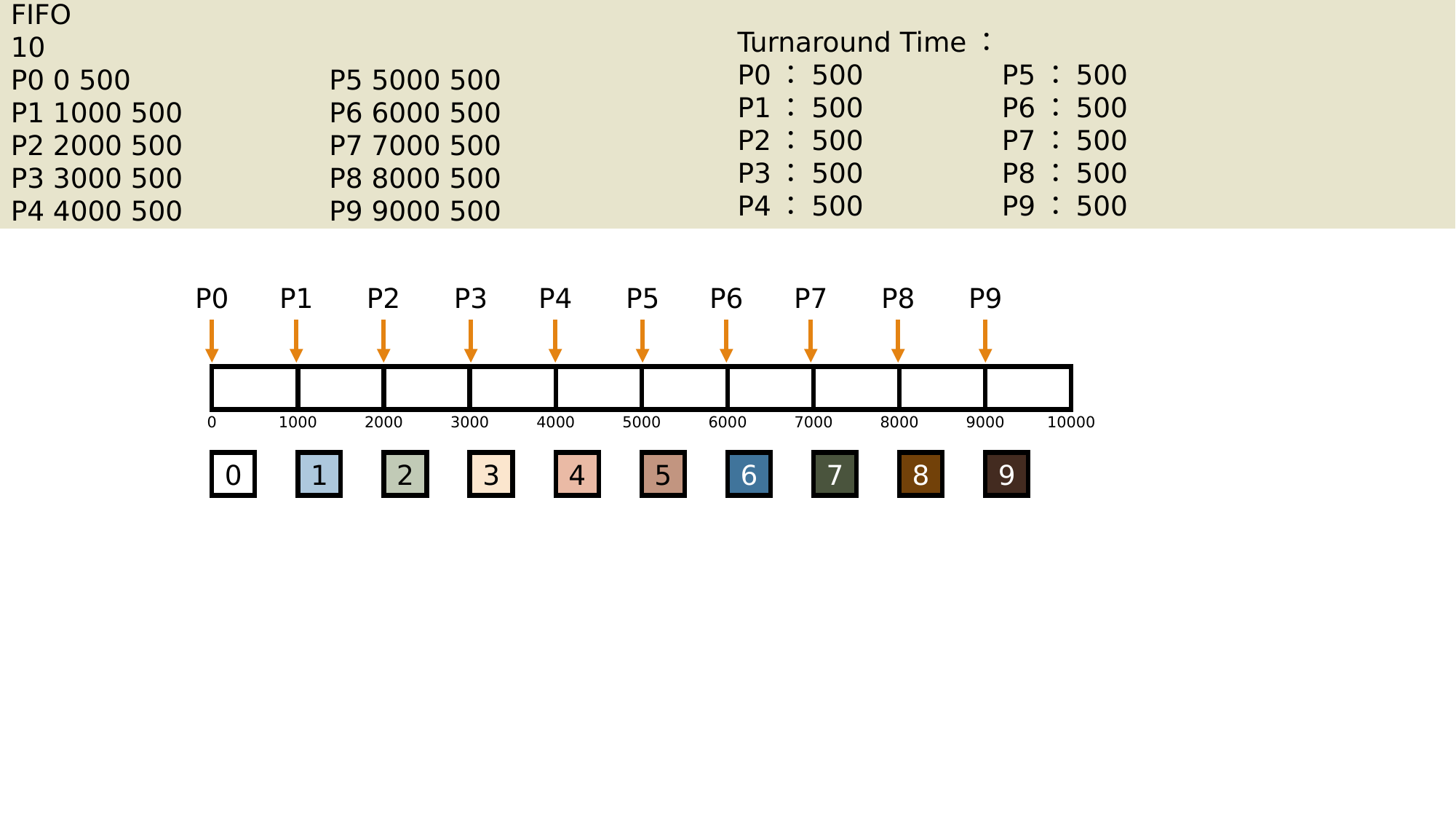

FIFO
10
P0 0 500
P1 1000 500
P2 2000 500
P3 3000 500
P4 4000 500

P5 5000 500
P6 6000 500
P7 7000 500
P8 8000 500
P9 9000 500

P5：500
P6：500
P7：500
P8：500
P9：500
Turnaround Time：
P0：500
P1：500
P2：500
P3：500
P4：500
P0
P1
P2
P3
P4
P5
P6
P7
P8
P9

0
1000
2000
3000
4000
5000
6000
7000
8000
9000
10000
0
1
2
3
4
5
6
7
8
9